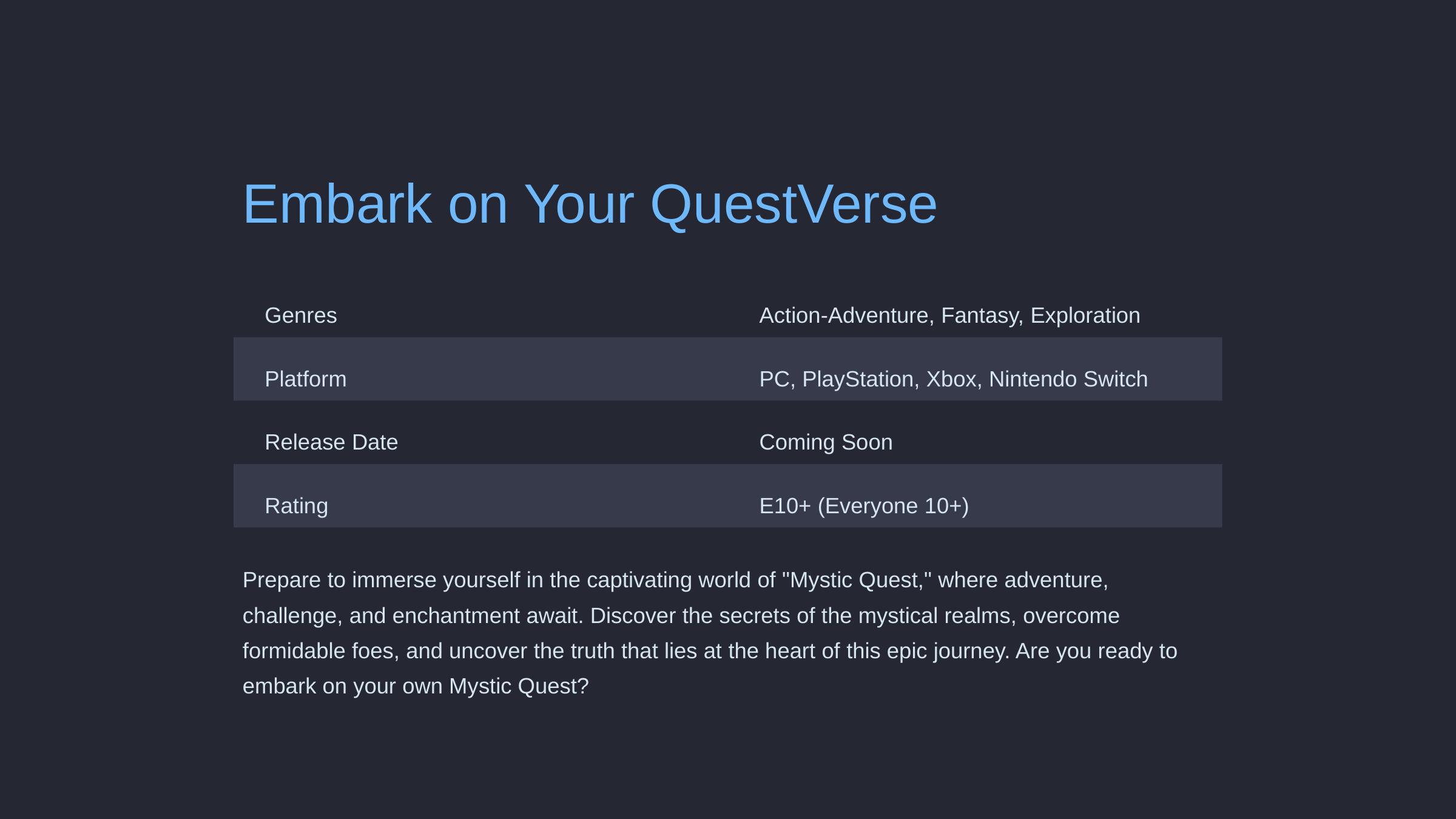

Embark on Your QuestVerse
Genres
Action-Adventure, Fantasy, Exploration

Platform
PC, PlayStation, Xbox, Nintendo Switch
Release Date
Coming Soon

Rating
E10+ (Everyone 10+)
Prepare to immerse yourself in the captivating world of "Mystic Quest," where adventure, challenge, and enchantment await. Discover the secrets of the mystical realms, overcome formidable foes, and uncover the truth that lies at the heart of this epic journey. Are you ready to embark on your own Mystic Quest?